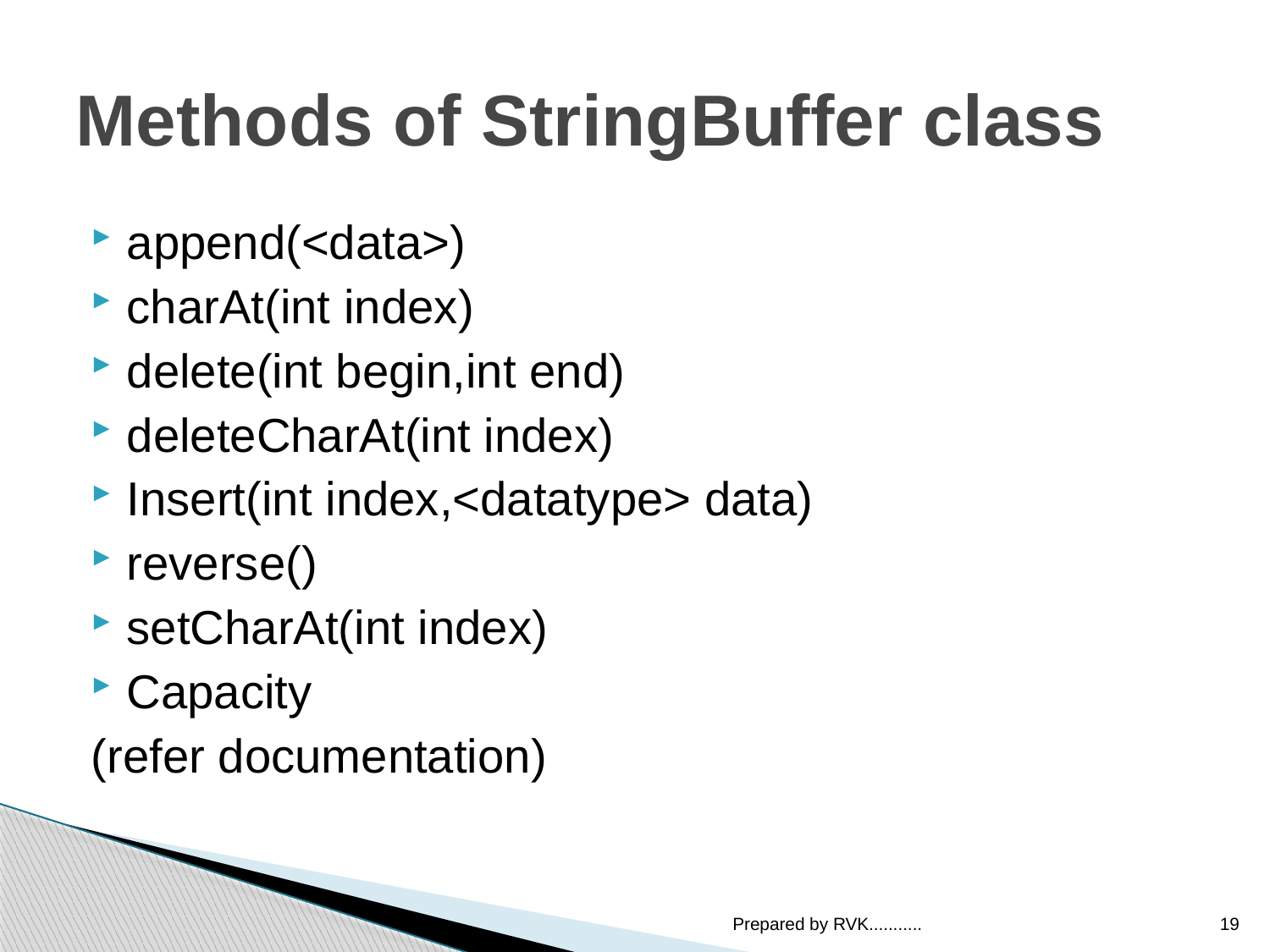

# Methods of StringBuffer class
append(<data>)
charAt(int index)
delete(int begin,int end)
deleteCharAt(int index)
Insert(int index,<datatype> data)
reverse()
setCharAt(int index)
Capacity
(refer documentation)

Prepared by RVK...........
19